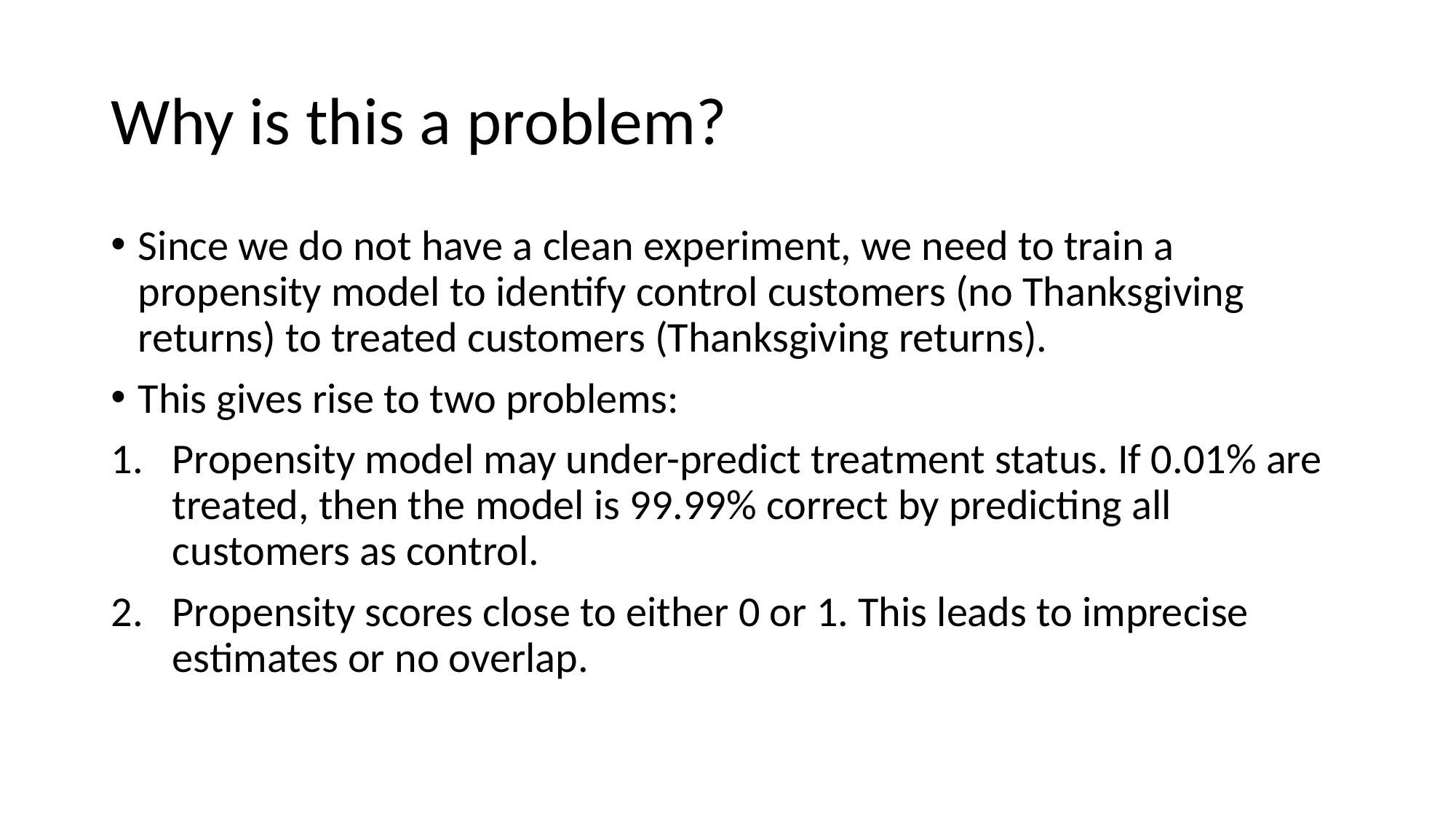

# Why is this a problem?
Since we do not have a clean experiment, we need to train a propensity model to identify control customers (no Thanksgiving returns) to treated customers (Thanksgiving returns).
This gives rise to two problems:
Propensity model may under-predict treatment status. If 0.01% are treated, then the model is 99.99% correct by predicting all customers as control.
Propensity scores close to either 0 or 1. This leads to imprecise estimates or no overlap.